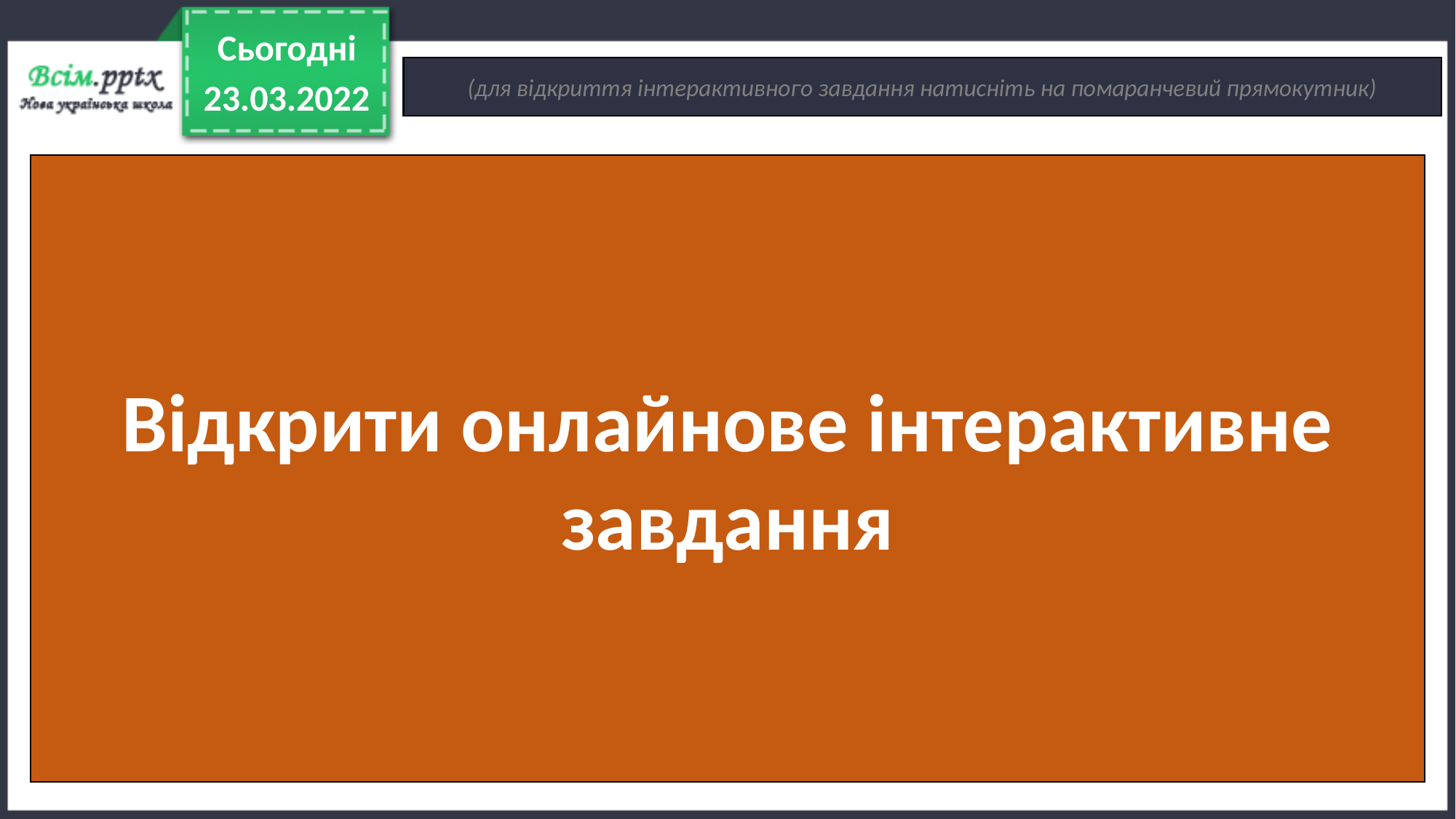

Сьогодні
(для відкриття інтерактивного завдання натисніть на помаранчевий прямокутник)
23.03.2022
Відкрити онлайнове інтерактивне завдання